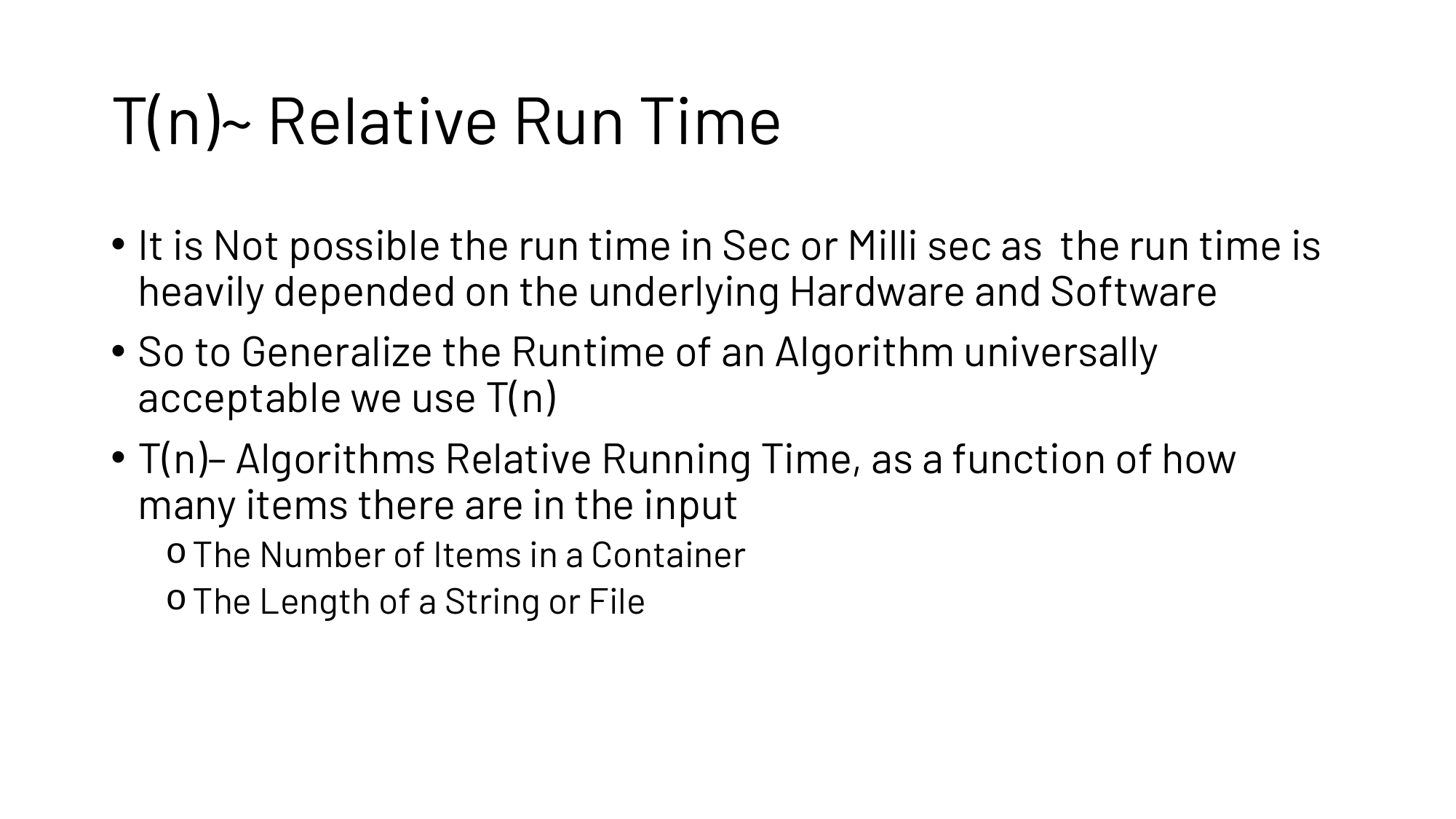

# T(n)~ Relative Run Time
It is Not possible the run time in Sec or Milli sec as  the run time is heavily depended on the underlying Hardware and Software
So to Generalize the Runtime of an Algorithm universally acceptable we use T(n)
T(n)– Algorithms Relative Running Time, as a function of how many items there are in the input
The Number of Items in a Container
The Length of a String or File